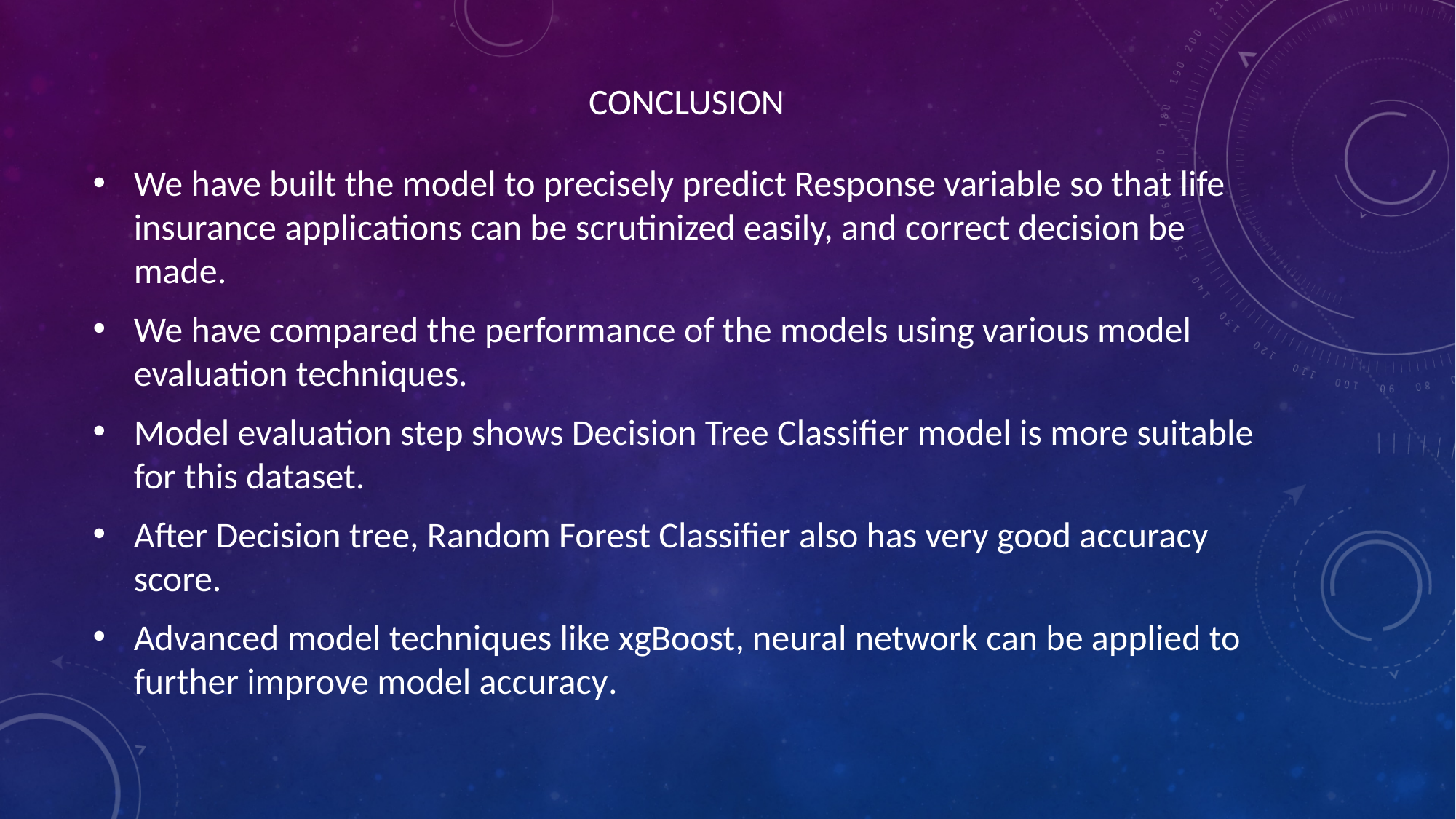

# conclusion
We have built the model to precisely predict Response variable so that life insurance applications can be scrutinized easily, and correct decision be made.
We have compared the performance of the models using various model evaluation techniques.
Model evaluation step shows Decision Tree Classifier model is more suitable for this dataset.
After Decision tree, Random Forest Classifier also has very good accuracy score.
Advanced model techniques like xgBoost, neural network can be applied to further improve model accuracy.